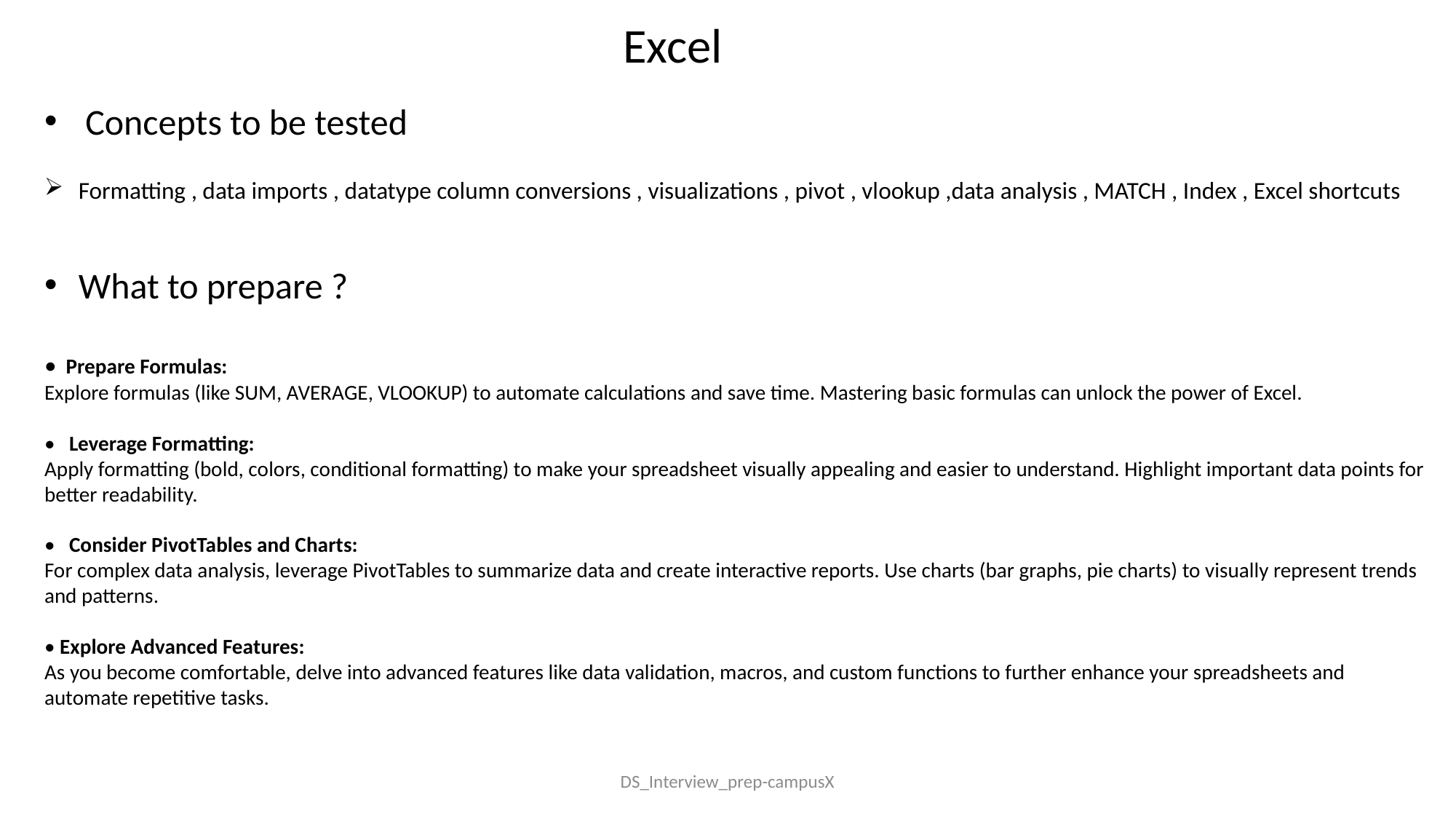

# Excel
Concepts to be tested

Formatting , data imports , datatype column conversions , visualizations , pivot , vlookup ,data analysis , MATCH , Index , Excel shortcuts

What to prepare ?

•  Prepare Formulas:
Explore formulas (like SUM, AVERAGE, VLOOKUP) to automate calculations and save time. Mastering basic formulas can unlock the power of Excel.

•   Leverage Formatting:
Apply formatting (bold, colors, conditional formatting) to make your spreadsheet visually appealing and easier to understand. Highlight important data points for better readability.

•   Consider PivotTables and Charts:
For complex data analysis, leverage PivotTables to summarize data and create interactive reports. Use charts (bar graphs, pie charts) to visually represent trends and patterns.

• Explore Advanced Features:
As you become comfortable, delve into advanced features like data validation, macros, and custom functions to further enhance your spreadsheets and automate repetitive tasks.

DS_Interview_prep-campusX